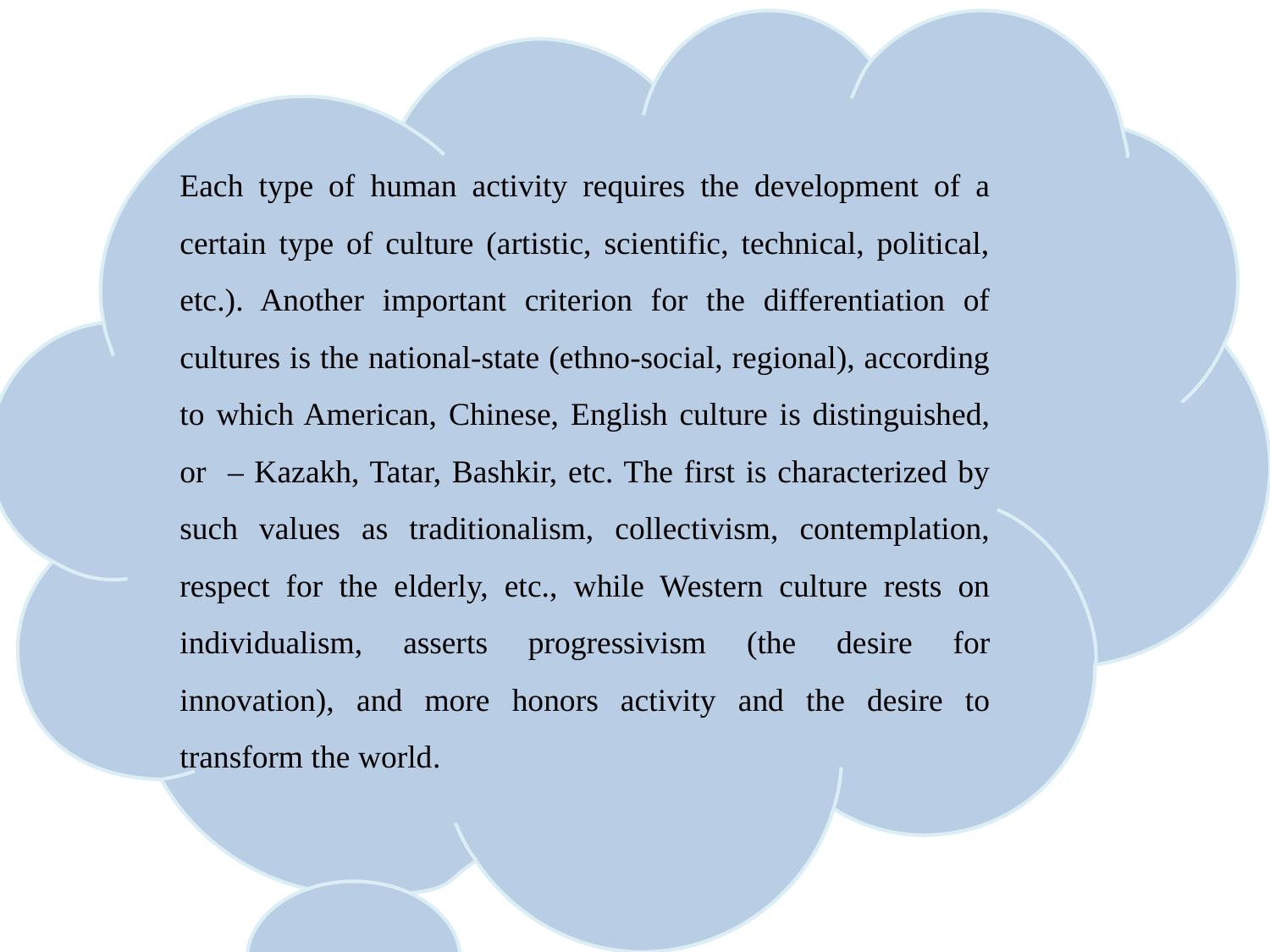

Each type of human activity requires the development of a certain type of culture (artistic, scientific, technical, political, etc.). Another important criterion for the differentiation of cultures is the national-state (ethno-social, regional), according to which American, Chinese, English culture is distinguished, or  – Kazakh, Tatar, Bashkir, etc. The first is characterized by such values as traditionalism, collectivism, contemplation, respect for the elderly, etc., while Western culture rests on individualism, asserts progressivism (the desire for innovation), and more honors activity and the desire to transform the world.